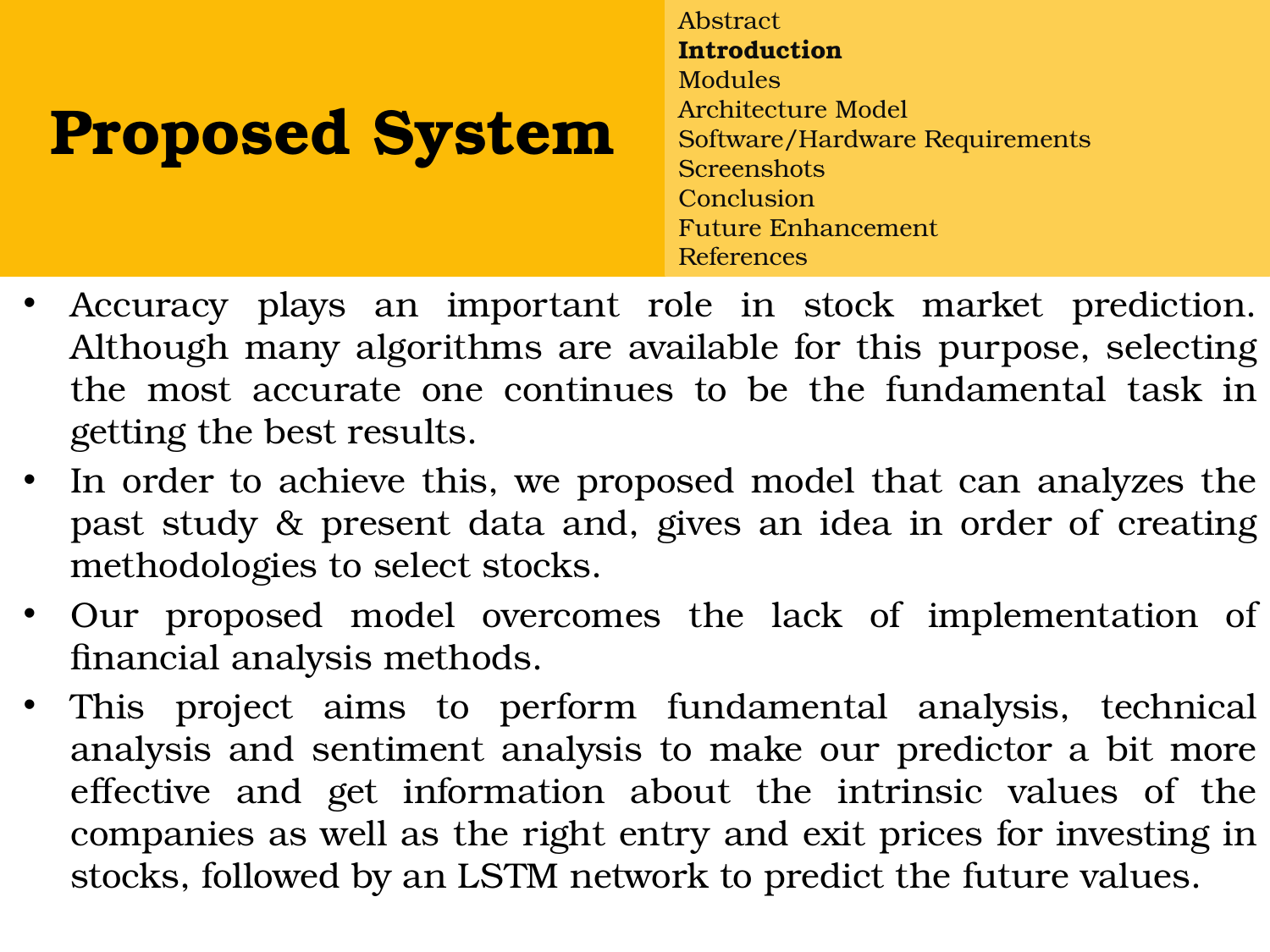

Abstract
Introduction
Modules
Architecture Model
Software/Hardware Requirements
Screenshots
Conclusion
Future Enhancement
References
Abstract
Introduction
Existing System
Proposed System
Software requirements
Architecture Model
Modules
UML  Diagrams/ER Diagrams/Flow Charts
References

Proposed System
Accuracy plays an important role in stock market prediction. Although many algorithms are available for this purpose, selecting the most accurate one continues to be the fundamental task in getting the best results.
In order to achieve this, we proposed model that can analyzes the past study & present data and, gives an idea in order of creating methodologies to select stocks.
Our proposed model overcomes the lack of implementation of financial analysis methods.
This project aims to perform fundamental analysis, technical analysis and sentiment analysis to make our predictor a bit more effective and get information about the intrinsic values of the companies as well as the right entry and exit prices for investing in stocks, followed by an LSTM network to predict the future values.